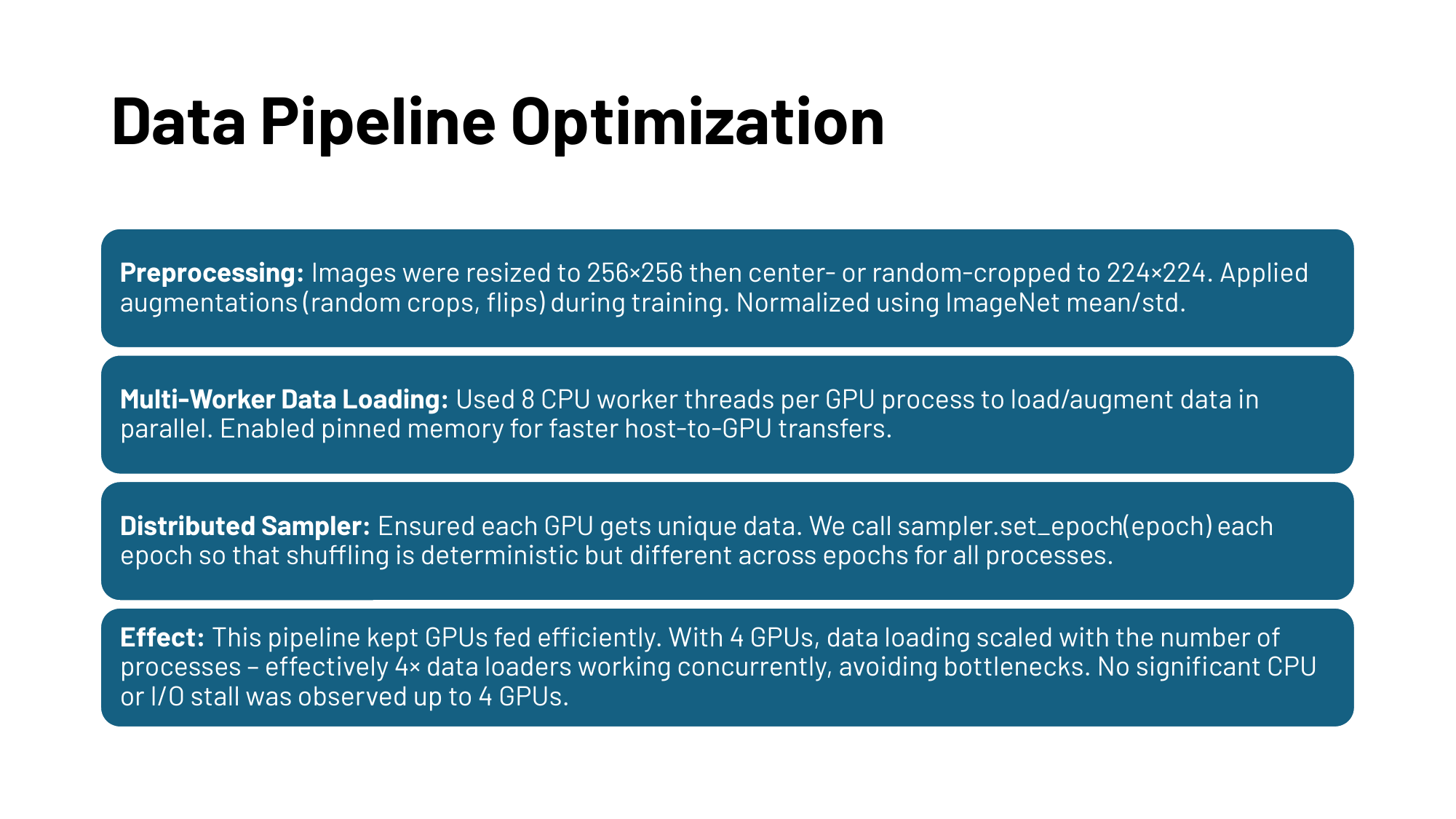

# Data Pipeline Optimization
Preprocessing: Images were resized to 256×256 then center- or random-cropped to 224×224. Applied augmentations (random crops, flips) during training. Normalized using ImageNet mean/std.
Multi-Worker Data Loading: Used 8 CPU worker threads per GPU process to load/augment data in parallel. Enabled pinned memory for faster host-to-GPU transfers.
Distributed Sampler: Ensured each GPU gets unique data. We call sampler.set_epoch(epoch) each epoch so that shuffling is deterministic but different across epochs for all processes.
Effect: This pipeline kept GPUs fed efficiently. With 4 GPUs, data loading scaled with the number of processes – effectively 4× data loaders working concurrently, avoiding bottlenecks. No significant CPU or I/O stall was observed up to 4 GPUs.